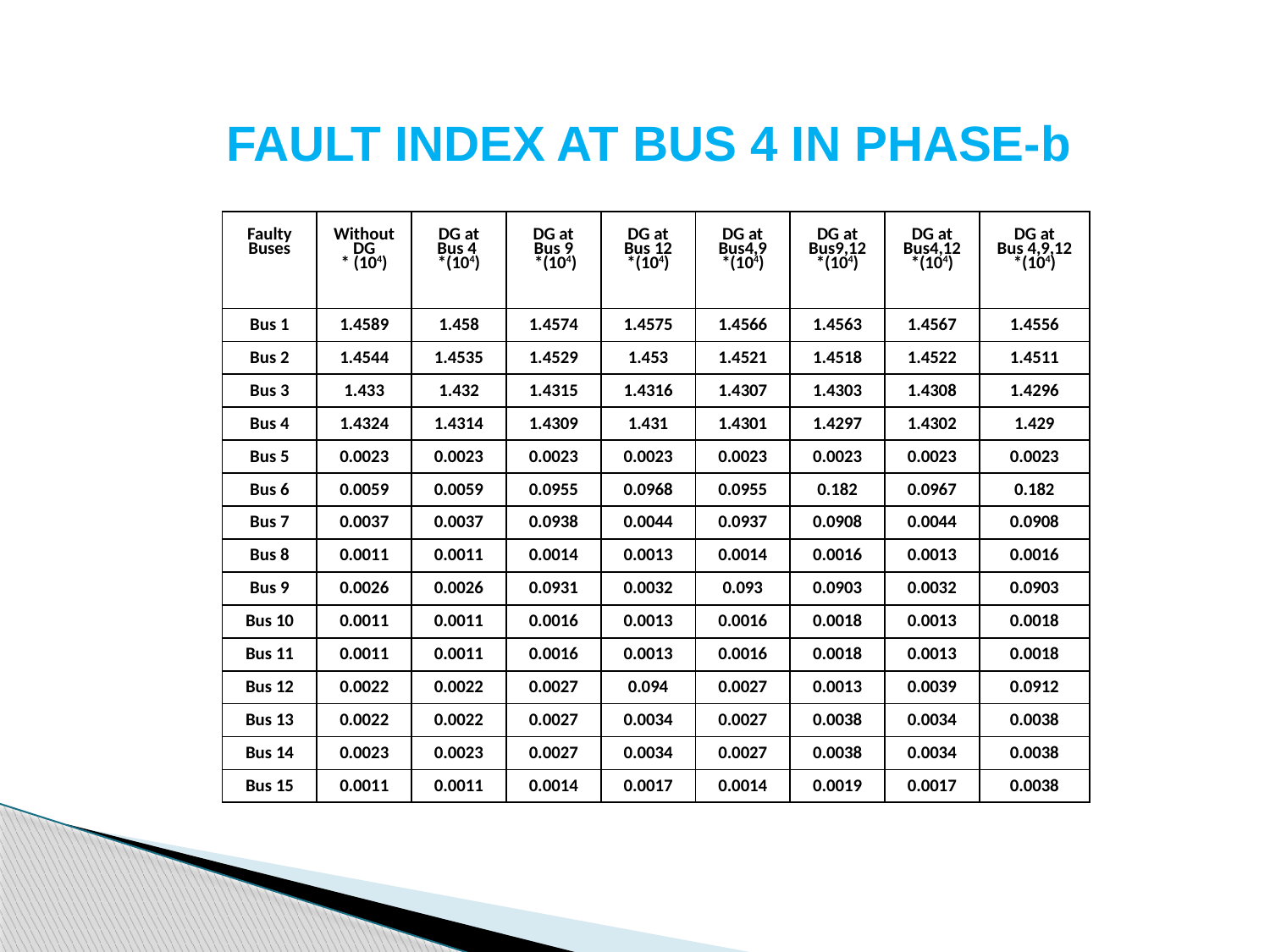

FAULT INDEX AT BUS 4 IN PHASE-b
| Faulty Buses | Without DG \* (104) | DG at Bus 4 \*(104) | DG at Bus 9 \*(104) | DG at Bus 12 \*(104) | DG at Bus4,9 \*(104) | DG at Bus9,12 \*(104) | DG at Bus4,12 \*(104) | DG at Bus 4,9,12 \*(104) |
| --- | --- | --- | --- | --- | --- | --- | --- | --- |
| Bus 1 | 1.4589 | 1.458 | 1.4574 | 1.4575 | 1.4566 | 1.4563 | 1.4567 | 1.4556 |
| Bus 2 | 1.4544 | 1.4535 | 1.4529 | 1.453 | 1.4521 | 1.4518 | 1.4522 | 1.4511 |
| Bus 3 | 1.433 | 1.432 | 1.4315 | 1.4316 | 1.4307 | 1.4303 | 1.4308 | 1.4296 |
| Bus 4 | 1.4324 | 1.4314 | 1.4309 | 1.431 | 1.4301 | 1.4297 | 1.4302 | 1.429 |
| Bus 5 | 0.0023 | 0.0023 | 0.0023 | 0.0023 | 0.0023 | 0.0023 | 0.0023 | 0.0023 |
| Bus 6 | 0.0059 | 0.0059 | 0.0955 | 0.0968 | 0.0955 | 0.182 | 0.0967 | 0.182 |
| Bus 7 | 0.0037 | 0.0037 | 0.0938 | 0.0044 | 0.0937 | 0.0908 | 0.0044 | 0.0908 |
| Bus 8 | 0.0011 | 0.0011 | 0.0014 | 0.0013 | 0.0014 | 0.0016 | 0.0013 | 0.0016 |
| Bus 9 | 0.0026 | 0.0026 | 0.0931 | 0.0032 | 0.093 | 0.0903 | 0.0032 | 0.0903 |
| Bus 10 | 0.0011 | 0.0011 | 0.0016 | 0.0013 | 0.0016 | 0.0018 | 0.0013 | 0.0018 |
| Bus 11 | 0.0011 | 0.0011 | 0.0016 | 0.0013 | 0.0016 | 0.0018 | 0.0013 | 0.0018 |
| Bus 12 | 0.0022 | 0.0022 | 0.0027 | 0.094 | 0.0027 | 0.0013 | 0.0039 | 0.0912 |
| Bus 13 | 0.0022 | 0.0022 | 0.0027 | 0.0034 | 0.0027 | 0.0038 | 0.0034 | 0.0038 |
| Bus 14 | 0.0023 | 0.0023 | 0.0027 | 0.0034 | 0.0027 | 0.0038 | 0.0034 | 0.0038 |
| Bus 15 | 0.0011 | 0.0011 | 0.0014 | 0.0017 | 0.0014 | 0.0019 | 0.0017 | 0.0038 |